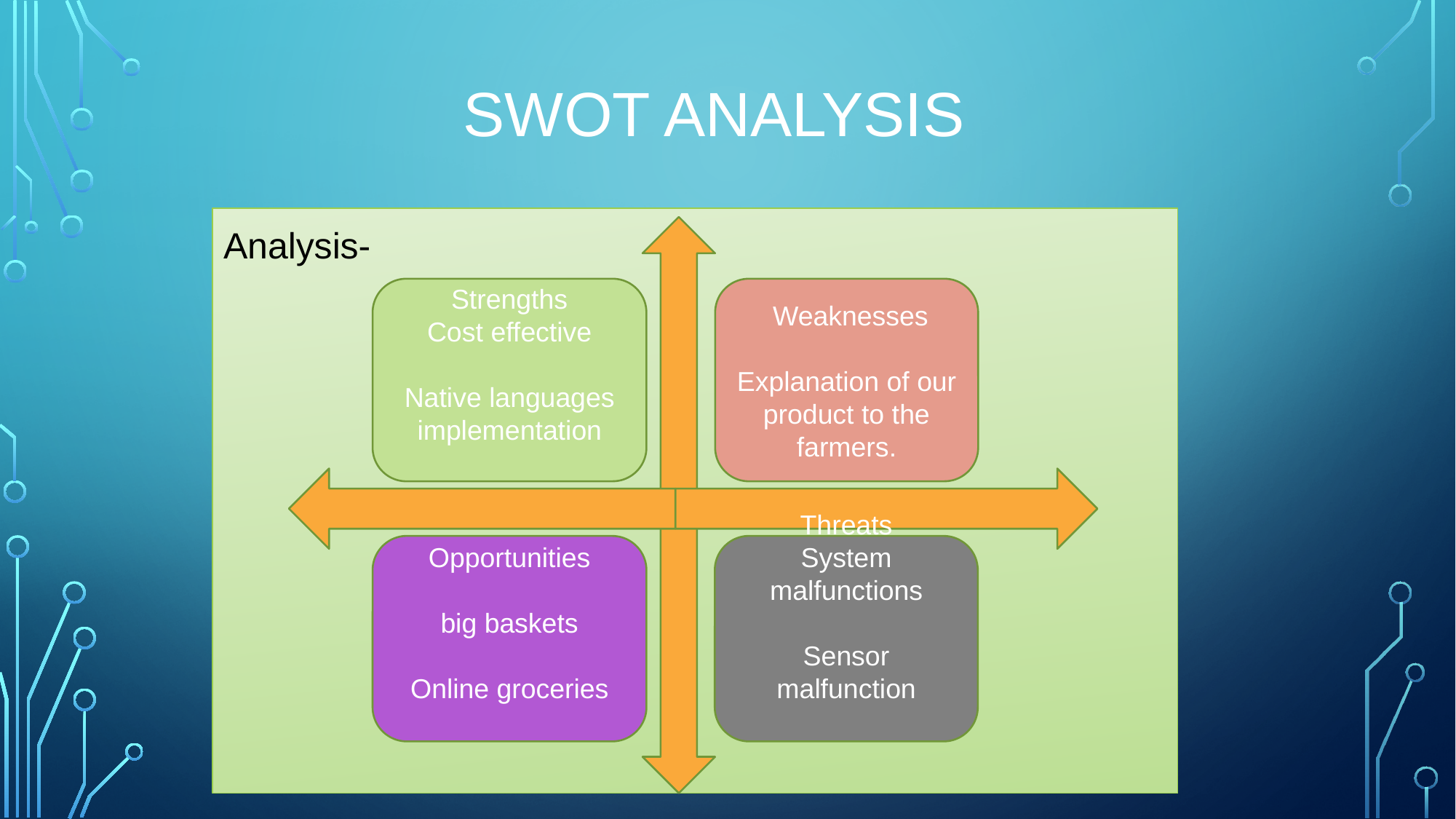

# SWOT analysis
Analysis-

Strengths
Cost effective

Native languages implementation

 Weaknesses

Explanation of our product to the farmers.

Opportunities

big baskets

Online groceries

Threats
System malfunctions

Sensor malfunction